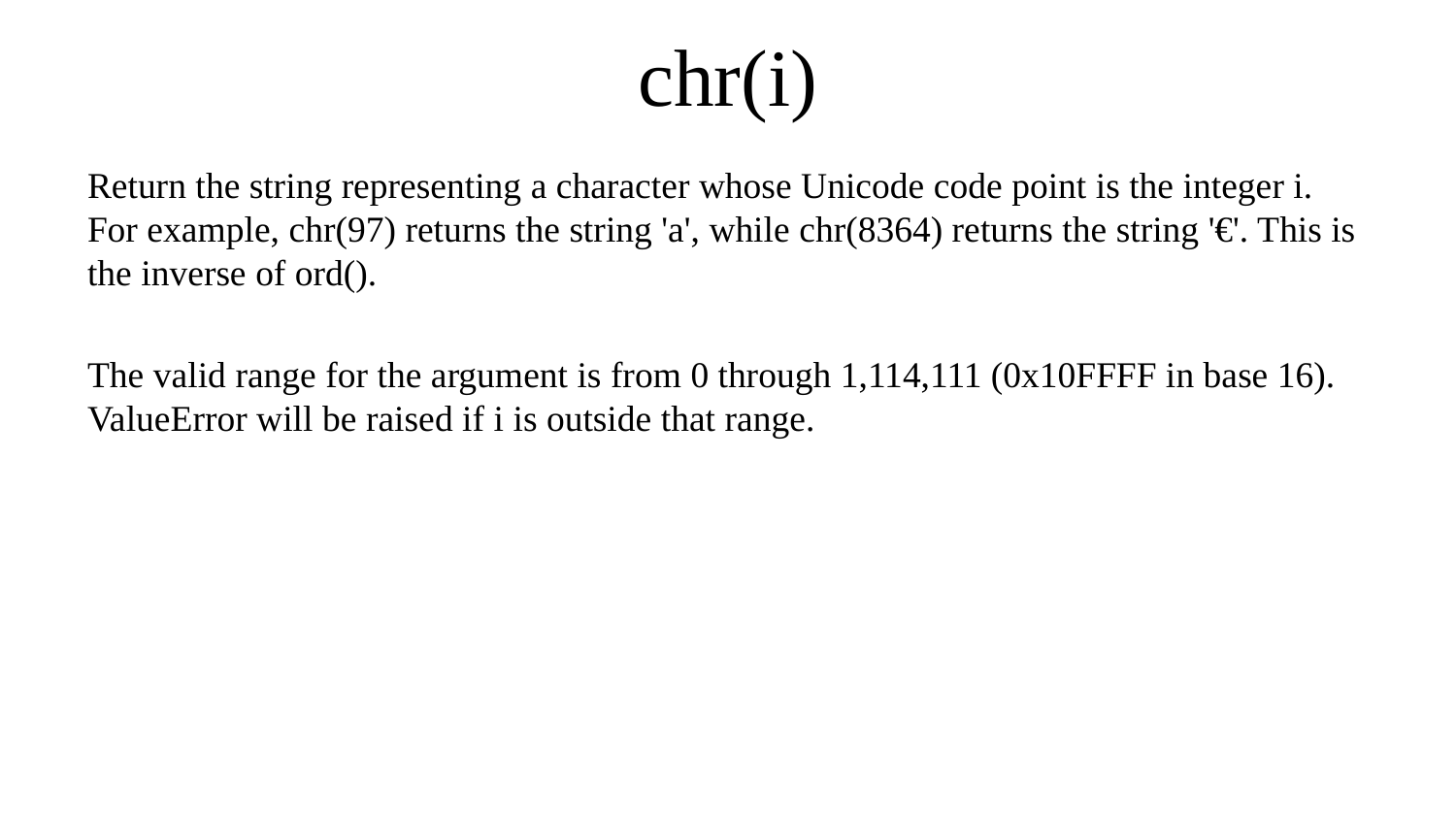

# chr(i)
Return the string representing a character whose Unicode code point is the integer i. For example, chr(97) returns the string 'a', while chr(8364) returns the string '€'. This is the inverse of ord().

The valid range for the argument is from 0 through 1,114,111 (0x10FFFF in base 16). ValueError will be raised if i is outside that range.